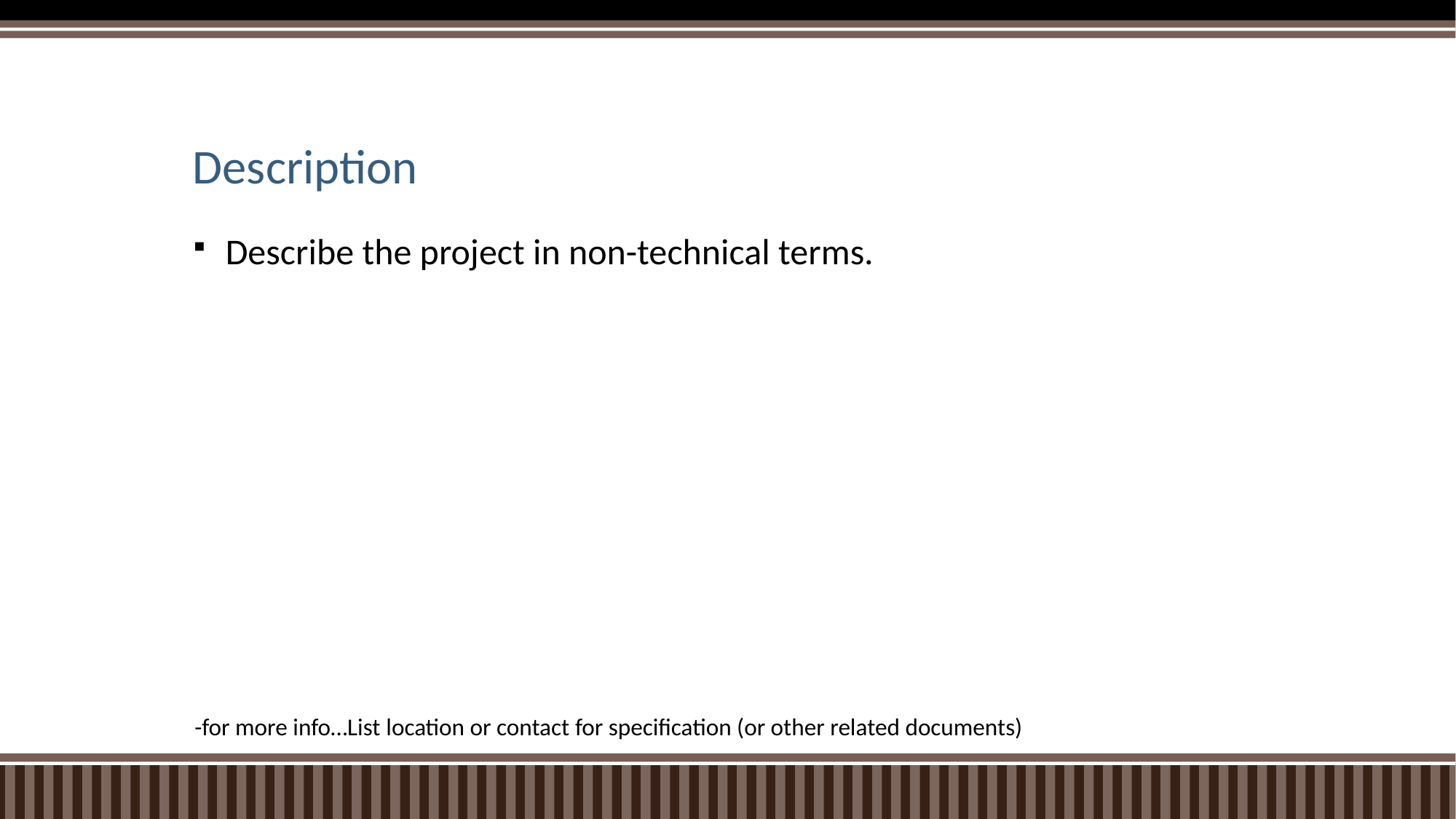

# Description
Describe the project in non-technical terms.
-for more info…List location or contact for specification (or other related documents)